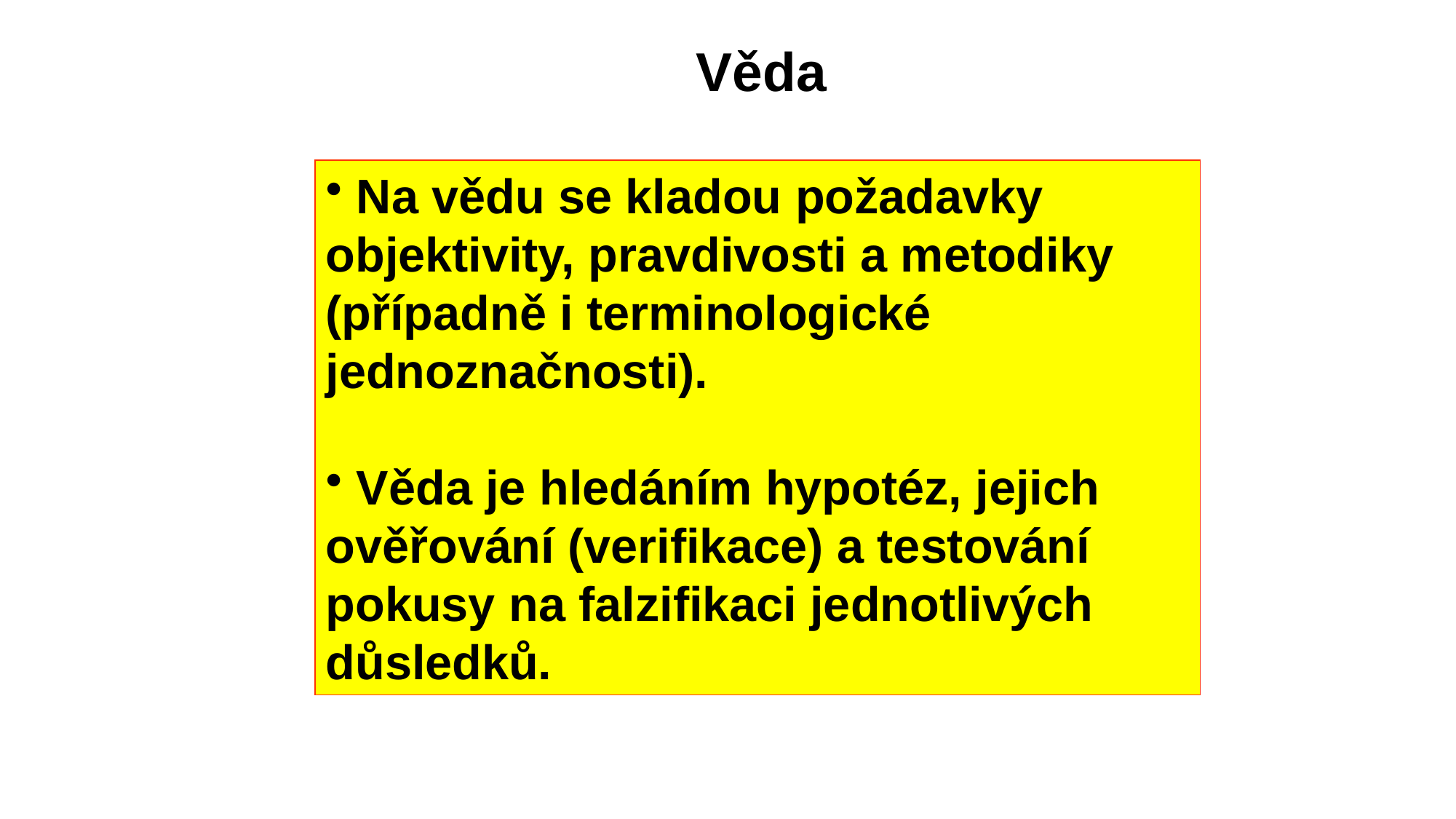

Věda
 Na vědu se kladou požadavky objektivity, pravdivosti a metodiky (případně i terminologické jednoznačnosti).

 Věda je hledáním hypotéz, jejich ověřování (verifikace) a testování pokusy na falzifikaci jednotlivých důsledků.